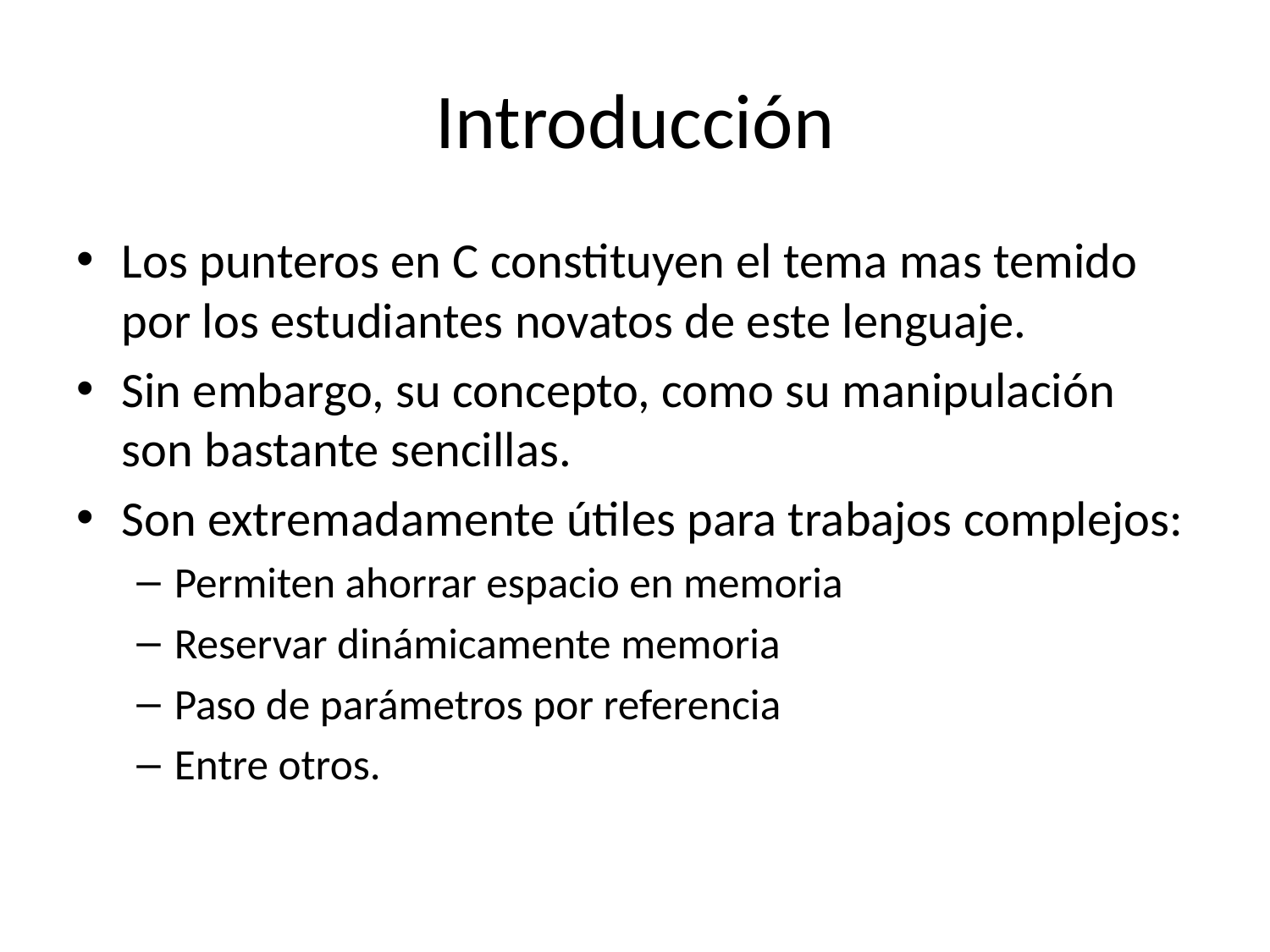

# Introducción
Los punteros en C constituyen el tema mas temido por los estudiantes novatos de este lenguaje.
Sin embargo, su concepto, como su manipulación son bastante sencillas.
Son extremadamente útiles para trabajos complejos:
Permiten ahorrar espacio en memoria
Reservar dinámicamente memoria
Paso de parámetros por referencia
Entre otros.